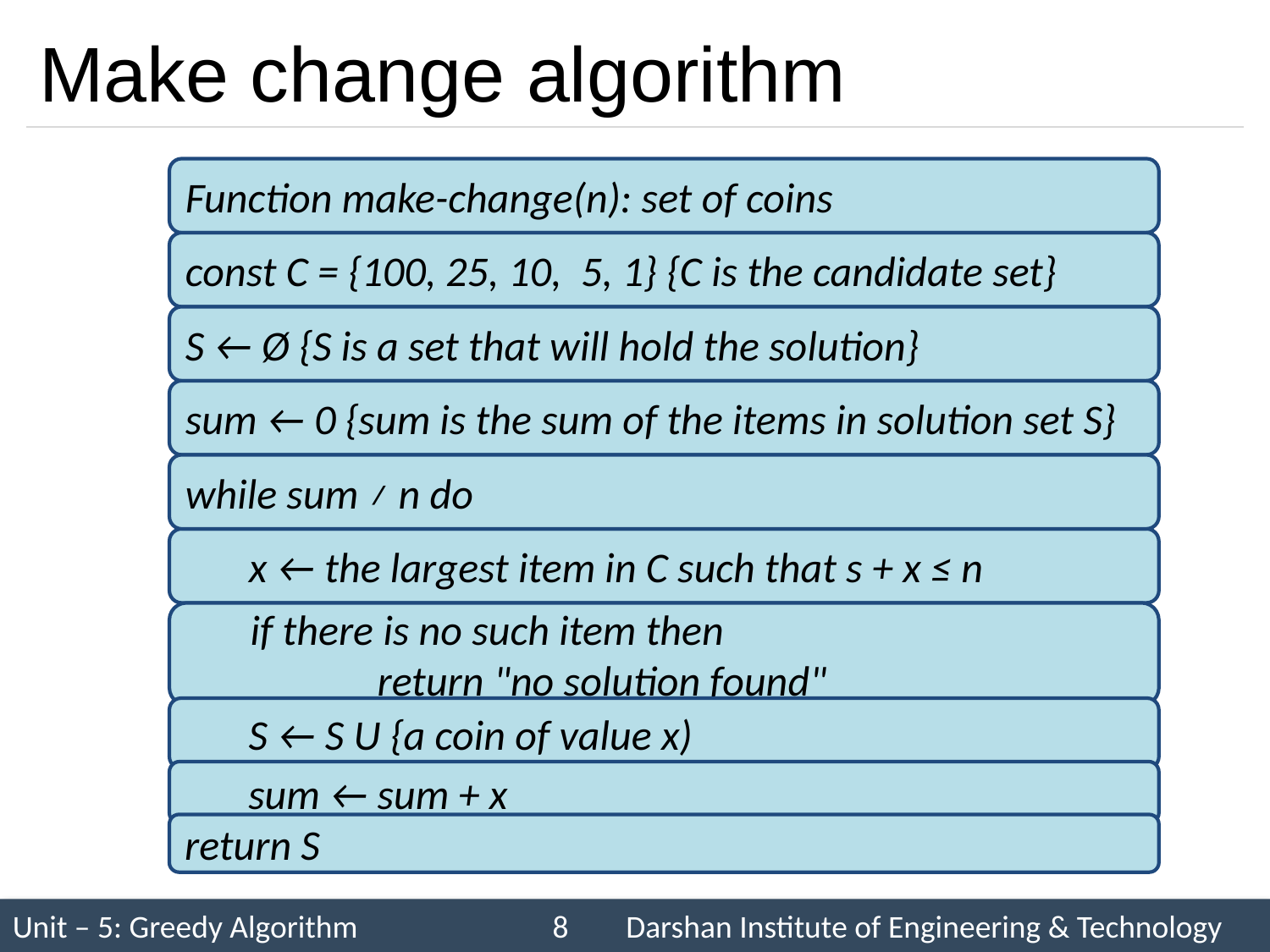

# Make change algorithm
Function make-change(n): set of coins
const C = {100, 25, 10,  5, 1} {C is the candidate set}
S ← Ø {S is a set that will hold the solution}
sum ← 0 {sum is the sum of the items in solution set S}
while sum ≠ n do
x ← the largest item in C such that s + x ≤ n
if there is no such item then
return "no solution found"
S ← S U {a coin of value x)
sum ← sum + x
return S